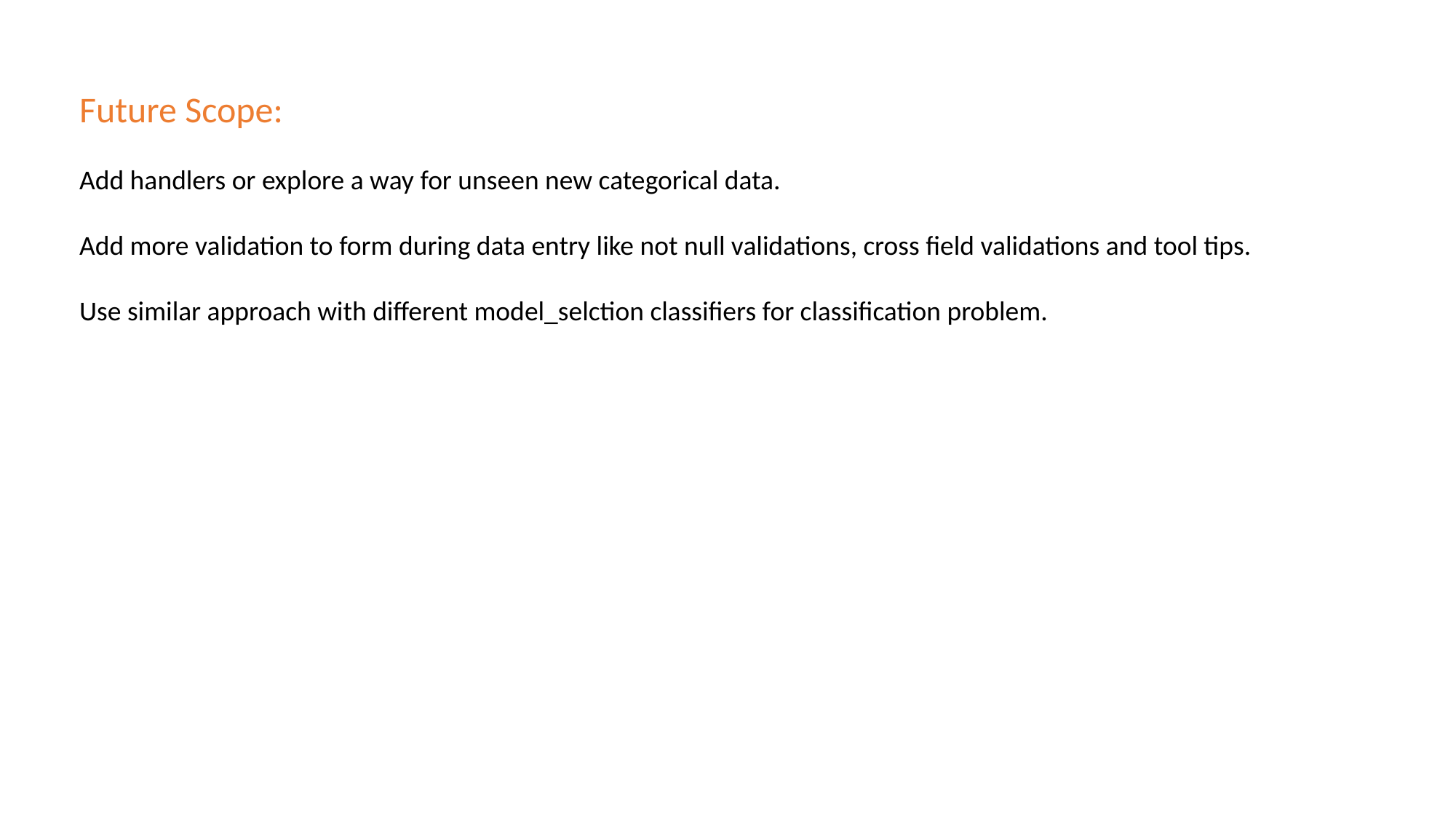

Future Scope:

Add handlers or explore a way for unseen new categorical data.

Add more validation to form during data entry like not null validations, cross field validations and tool tips.

Use similar approach with different model_selction classifiers for classification problem.